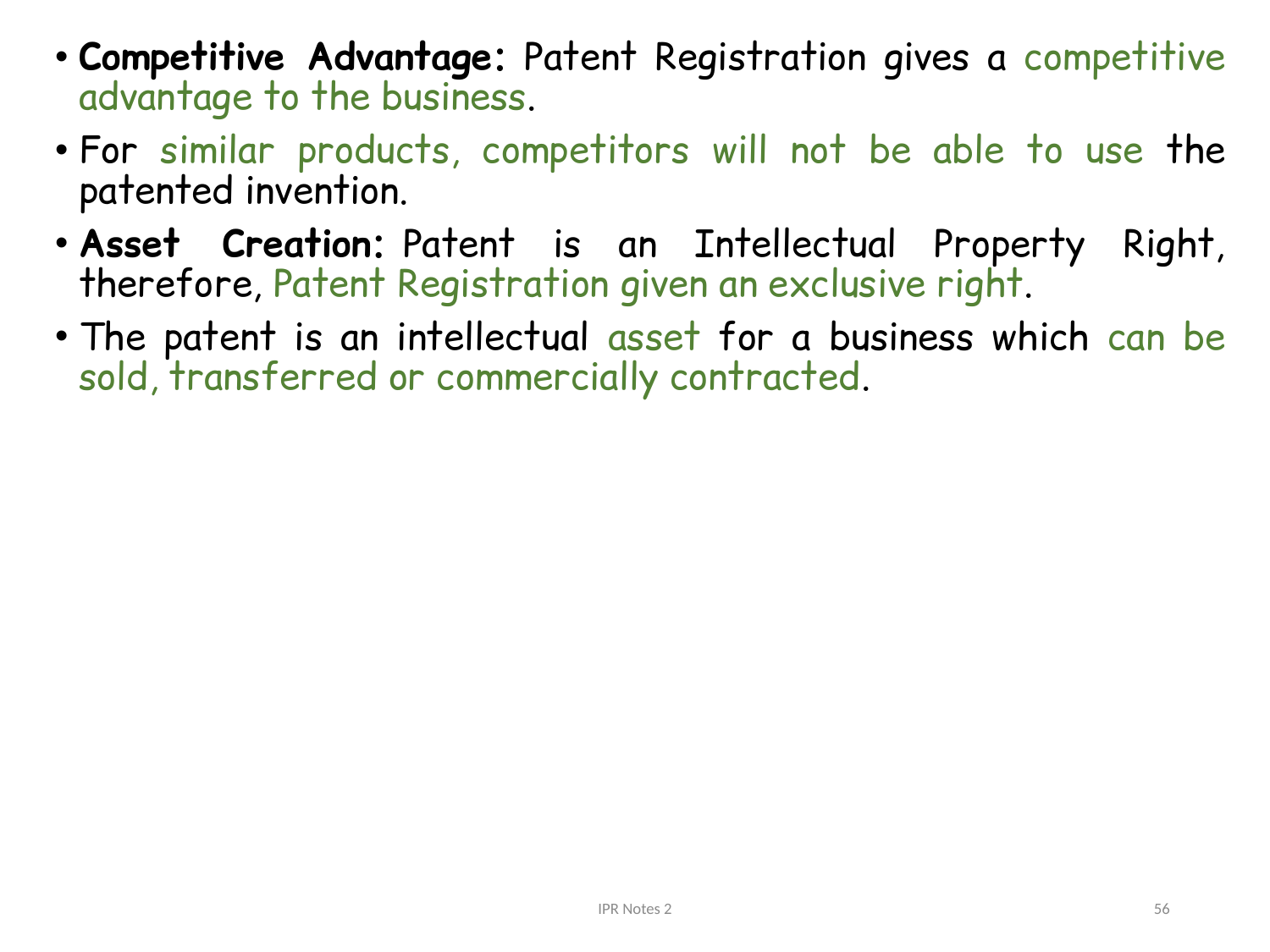

Competitive Advantage: Patent Registration gives a competitive advantage to the business.
For similar products, competitors will not be able to use the patented invention.
Asset Creation: Patent is an Intellectual Property Right, therefore, Patent Registration given an exclusive right.
The patent is an intellectual asset for a business which can be sold, transferred or commercially contracted.

IPR Notes 2
56